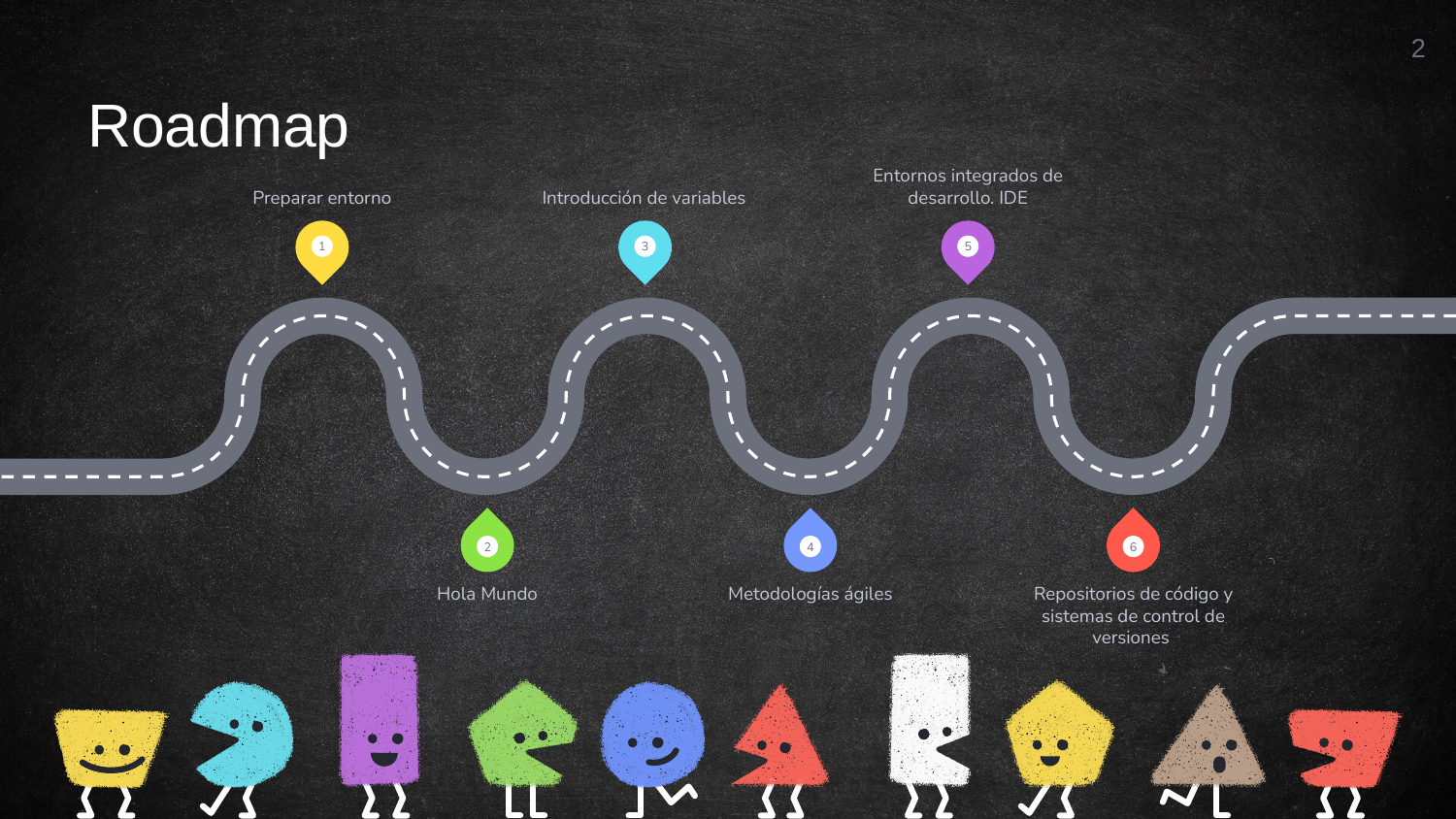

2
Roadmap
Preparar entorno
Introducción de variables
Entornos integrados de desarrollo. IDE

1

3

5

2

4

6
Hola Mundo
Metodologías ágiles
Repositorios de código y sistemas de control de versiones